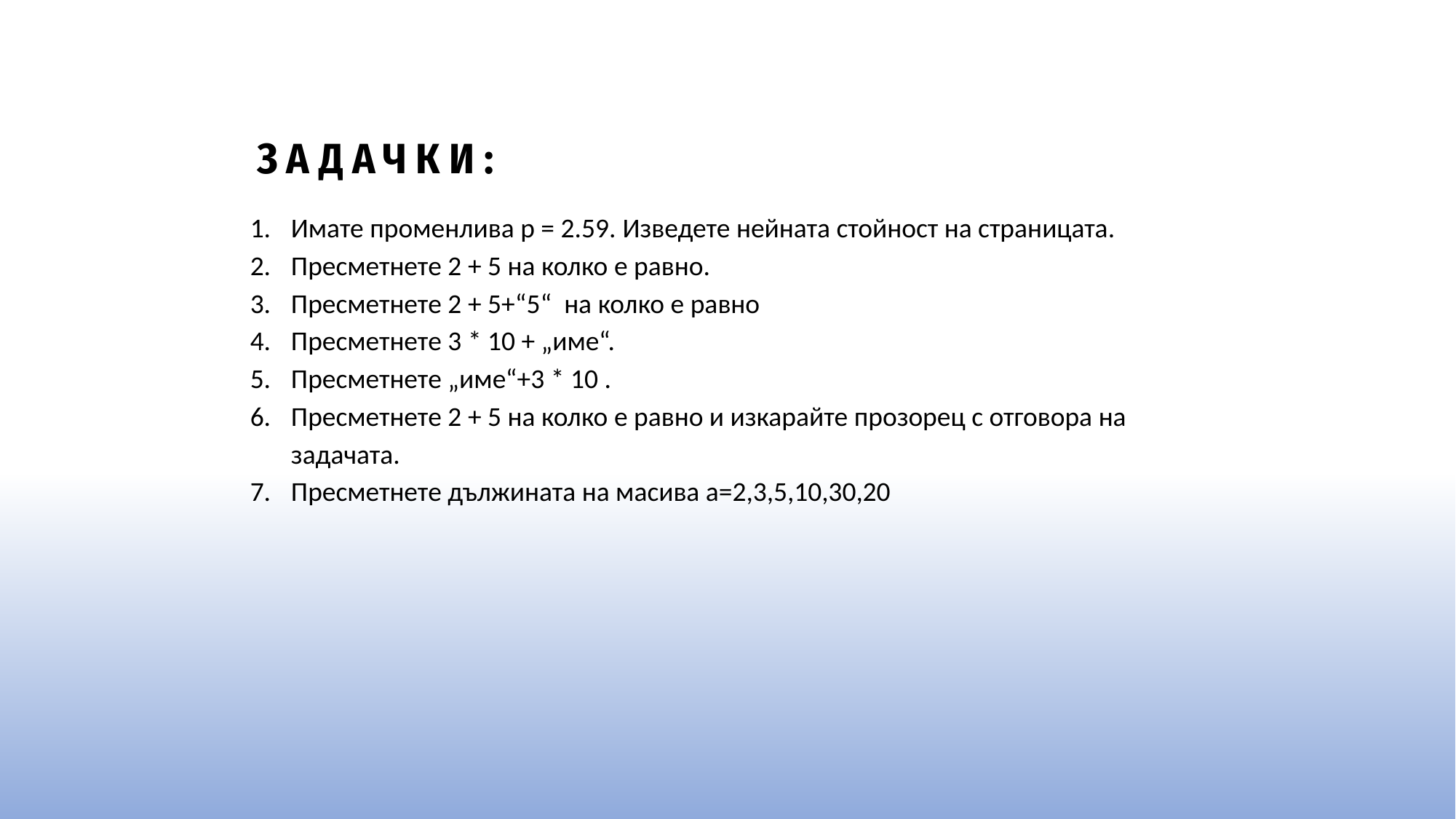

# Задачки:
Имате променлива p = 2.59. Изведете нейната стойност на страницата.
Пресметнете 2 + 5 на колко е равно.
Пресметнете 2 + 5+“5“  на колко е равно
Пресметнете 3 * 10 + „име“.
Пресметнете „име“+3 * 10 .
Пресметнете 2 + 5 на колко е равно и изкарайте прозорец с отговора на задачата.
Пресметнете дължината на масива а=2,3,5,10,30,20